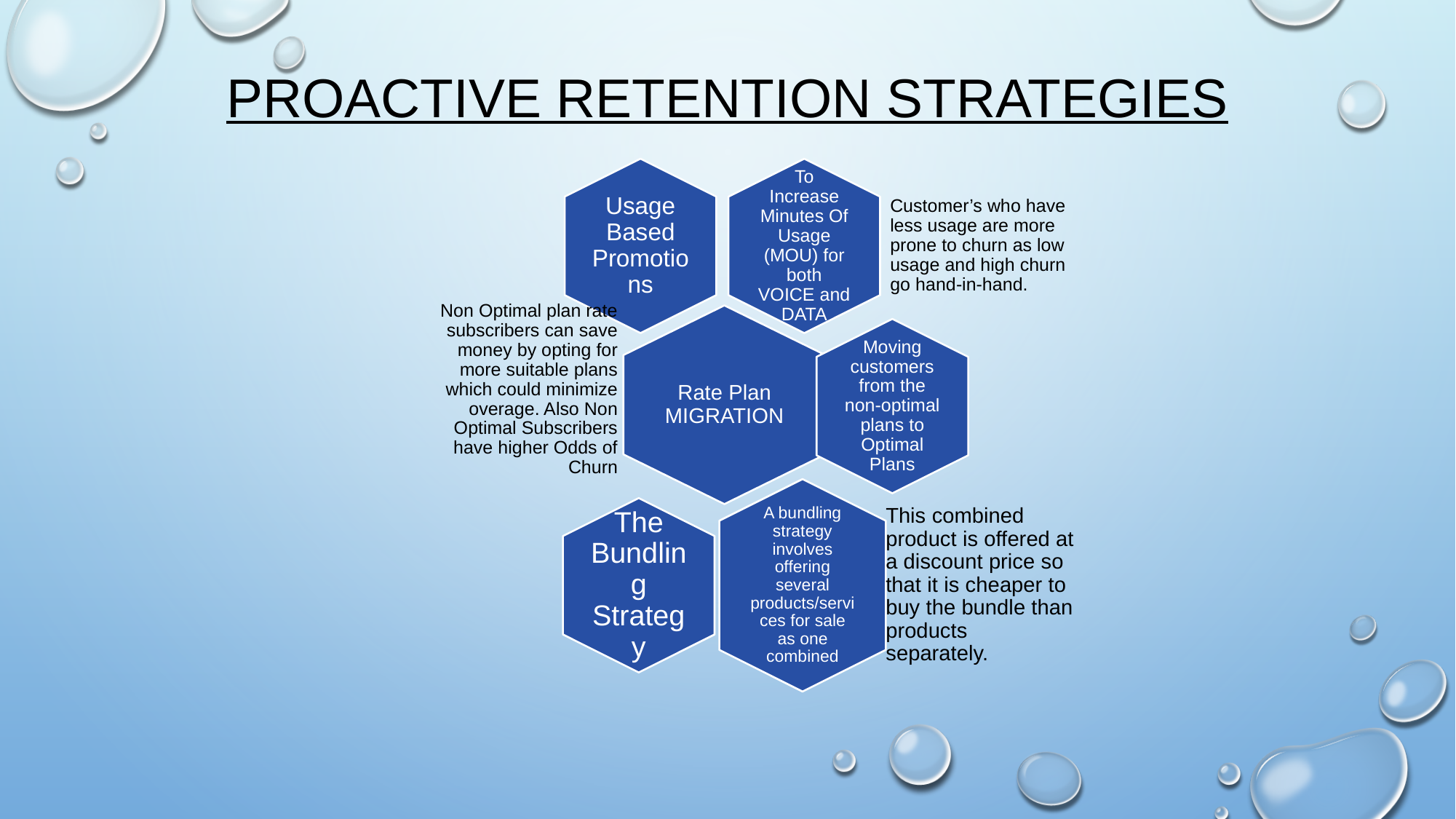

# Proactive Retention Strategies
To Increase Minutes Of Usage (MOU) for both VOICE and DATA
Customer’s who have less usage are more prone to churn as low usage and high churn go hand-in-hand.
Usage Based Promotions
Rate Plan MIGRATION
Non Optimal plan rate subscribers can save money by opting for more suitable plans which could minimize overage. Also Non Optimal Subscribers have higher Odds of Churn
Moving customers from the non-optimal plans to Optimal Plans
A bundling strategy involves offering several products/services for sale as one combined
This combined product is offered at a discount price so that it is cheaper to buy the bundle than products separately.
The Bundling Strategy